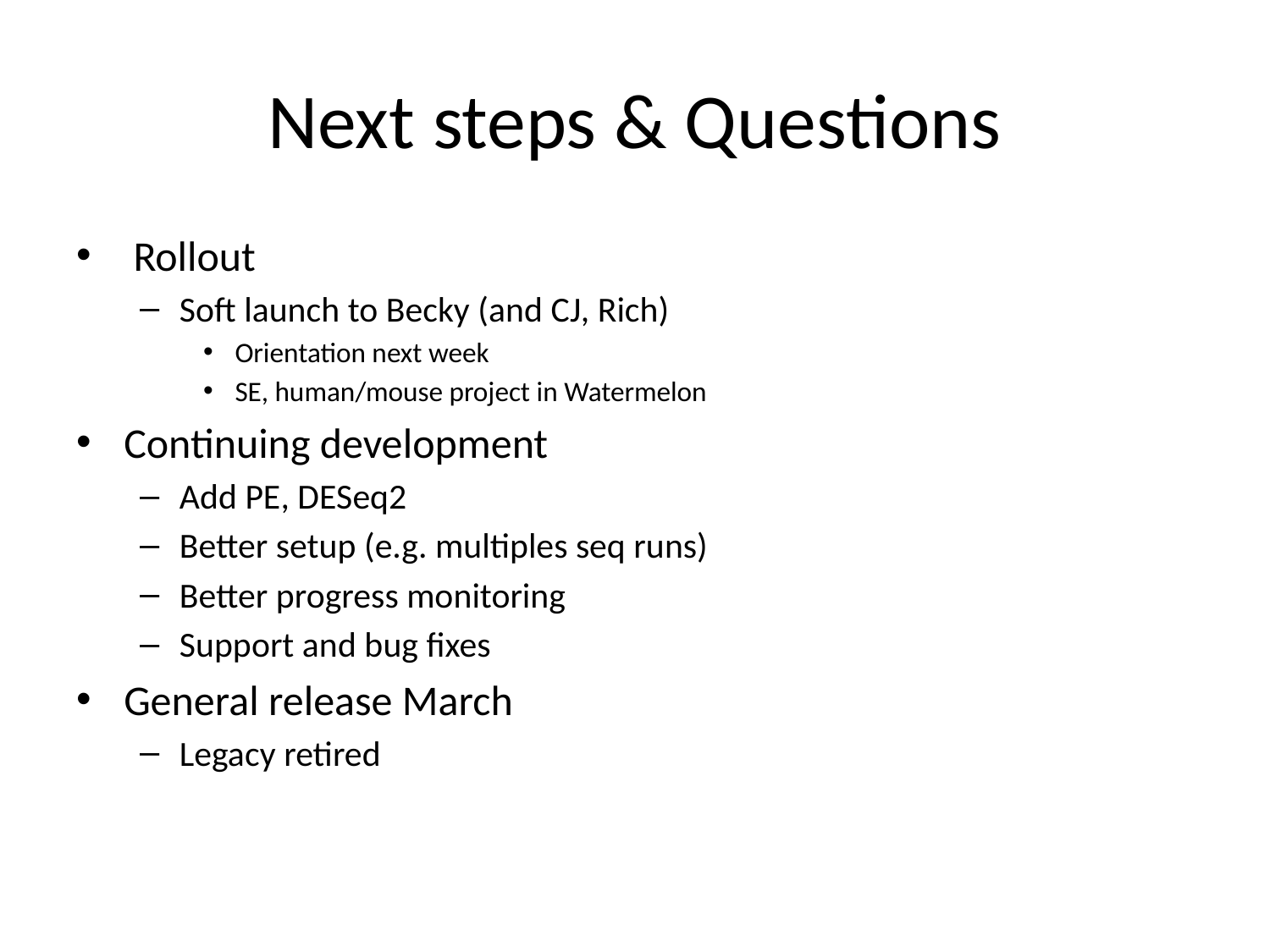

# Next steps & Questions
 Rollout
Soft launch to Becky (and CJ, Rich)
Orientation next week
SE, human/mouse project in Watermelon
Continuing development
Add PE, DESeq2
Better setup (e.g. multiples seq runs)
Better progress monitoring
Support and bug fixes
General release March
Legacy retired